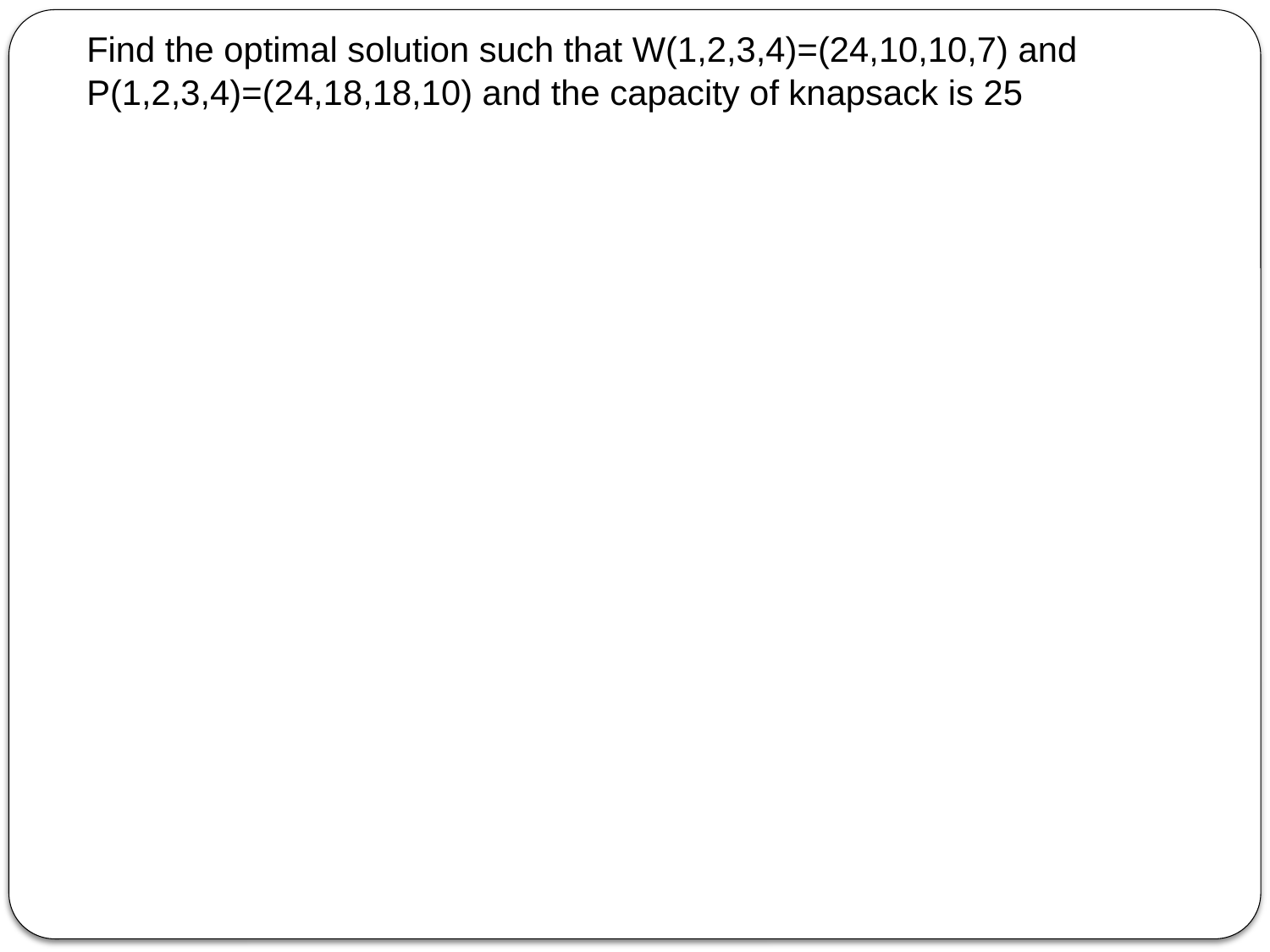

Find the optimal solution such that W(1,2,3,4)=(24,10,10,7) and P(1,2,3,4)=(24,18,18,10) and the capacity of knapsack is 25